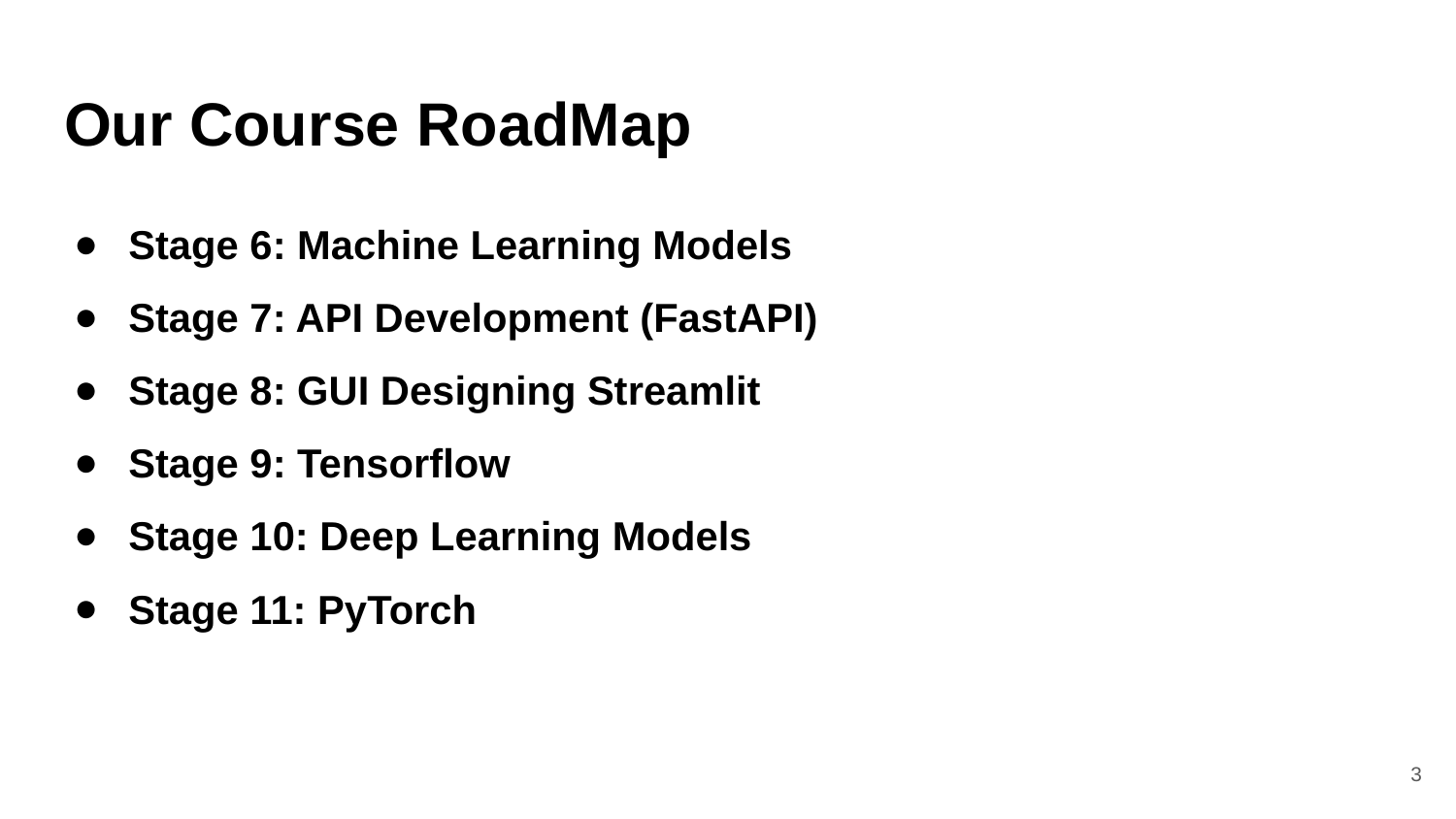

# Our Course RoadMap
Stage 6: Machine Learning Models
Stage 7: API Development (FastAPI)
Stage 8: GUI Designing Streamlit
Stage 9: Tensorflow
Stage 10: Deep Learning Models
Stage 11: PyTorch
3